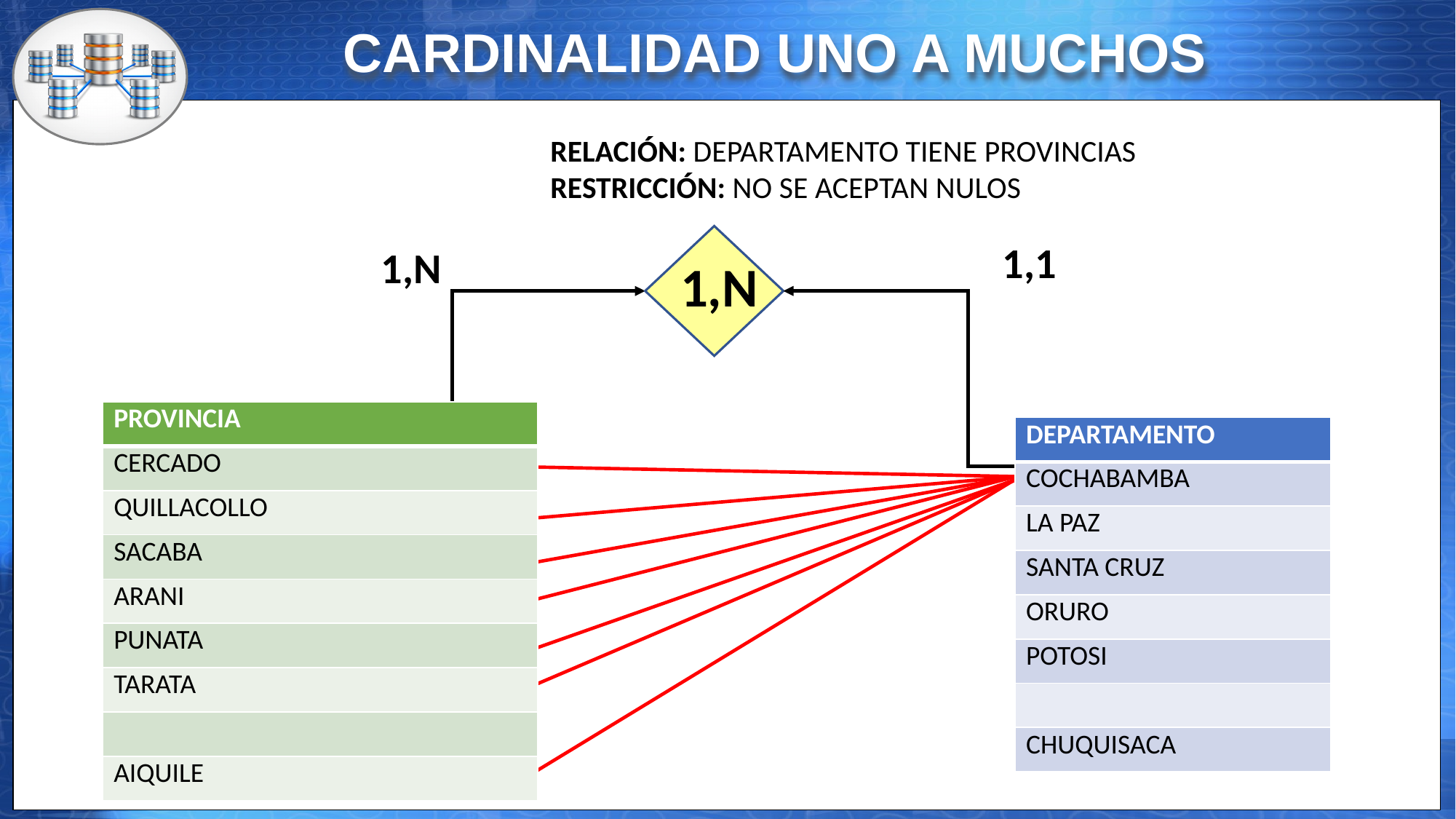

CARDINALIDAD UNO A MUCHOS
RELACIÓN: DEPARTAMENTO TIENE PROVINCIAS
RESTRICCIÓN: NO SE ACEPTAN NULOS

1,1
1,N
1,N
| PROVINCIA |
| --- |
| CERCADO |
| QUILLACOLLO |
| SACABA |
| ARANI |
| PUNATA |
| TARATA |
|  |
| AIQUILE |
| DEPARTAMENTO |
| --- |
| COCHABAMBA |
| LA PAZ |
| SANTA CRUZ |
| ORURO |
| POTOSI |
|  |
| CHUQUISACA |